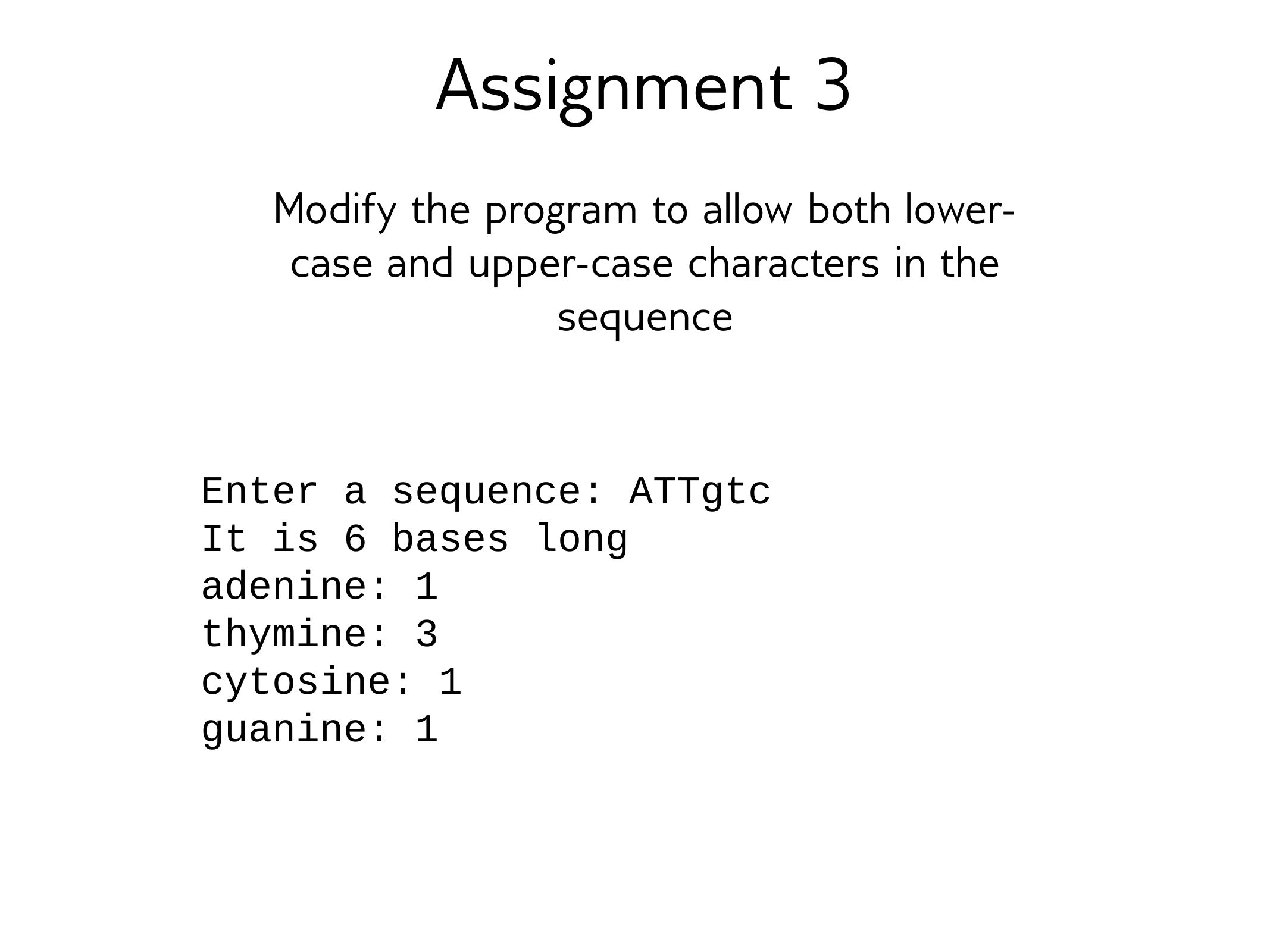

Assignment 3
Modify the program to allow both lower-case and upper-case characters in the sequence
Enter a sequence: ATTgtc
It is 6 bases long
adenine: 1
thymine: 3
cytosine: 1
guanine: 1